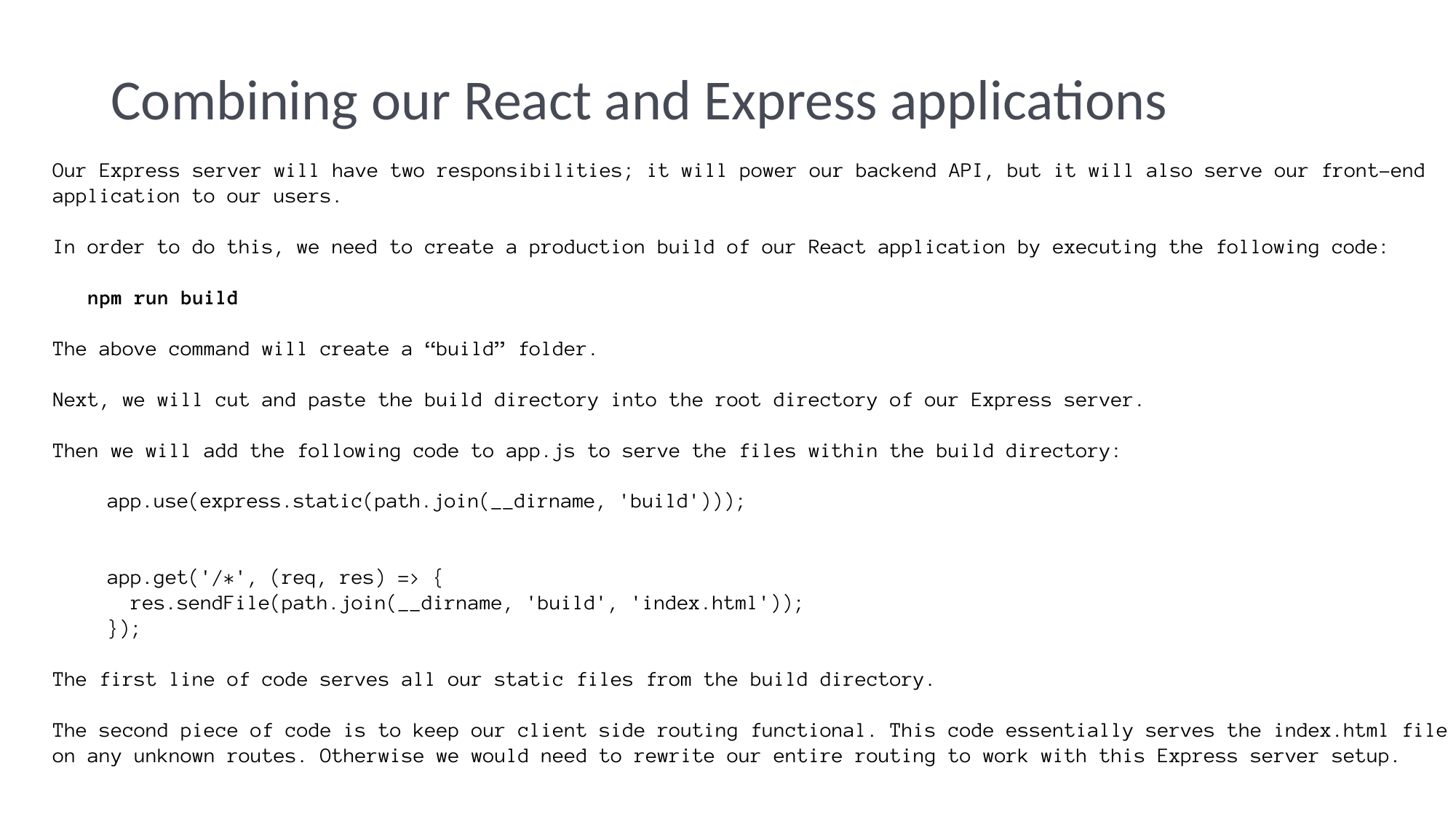

# Combining our React and Express applications
Our Express server will have two responsibilities; it will power our backend API, but it will also serve our front-end
application to our users.

In order to do this, we need to create a production build of our React application by executing the following code:

   npm run build

The above command will create a “build” folder.

Next, we will cut and paste the build directory into the root directory of our Express server.

Then we will add the following code to app.js to serve the files within the build directory:

app.use(express.static(path.join(__dirname, 'build')));

app.get('/*', (req, res) => {
  res.sendFile(path.join(__dirname, 'build', 'index.html'));
});

The first line of code serves all our static files from the build directory.

The second piece of code is to keep our client side routing functional. This code essentially serves the index.html file on any unknown routes. Otherwise we would need to rewrite our entire routing to work with this Express server setup.